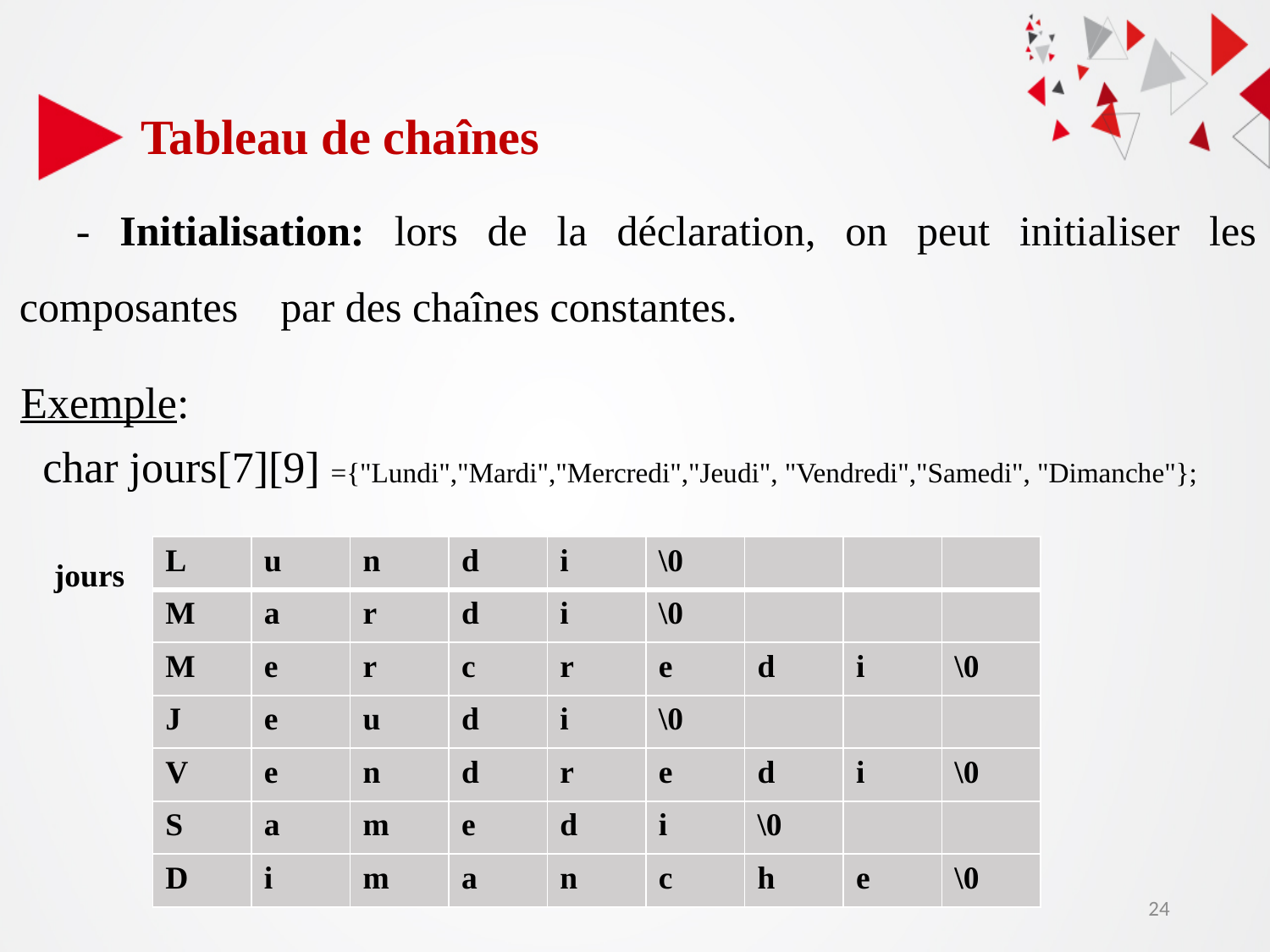

Tableau de chaînes
   - Initialisation: lors de la déclaration, on peut initialiser les composantes    par des chaînes constantes.
   Exemple:
     char jours[7][9] ={"Lundi","Mardi","Mercredi","Jeudi", "Vendredi","Samedi", "Dimanche"};

| L | u | n | d | i | \0 |  |  |  |
| --- | --- | --- | --- | --- | --- | --- | --- | --- |
| M | a | r | d | i | \0 |  |  |  |
| M | e | r | c | r | e | d | i | \0 |
| J | e | u | d | i | \0 |  |  |  |
| V | e | n | d | r | e | d | i | \0 |
| S | a | m | e | d | i | \0 |  |  |
| D | i | m | a | n | c | h | e | \0 |
jours
24